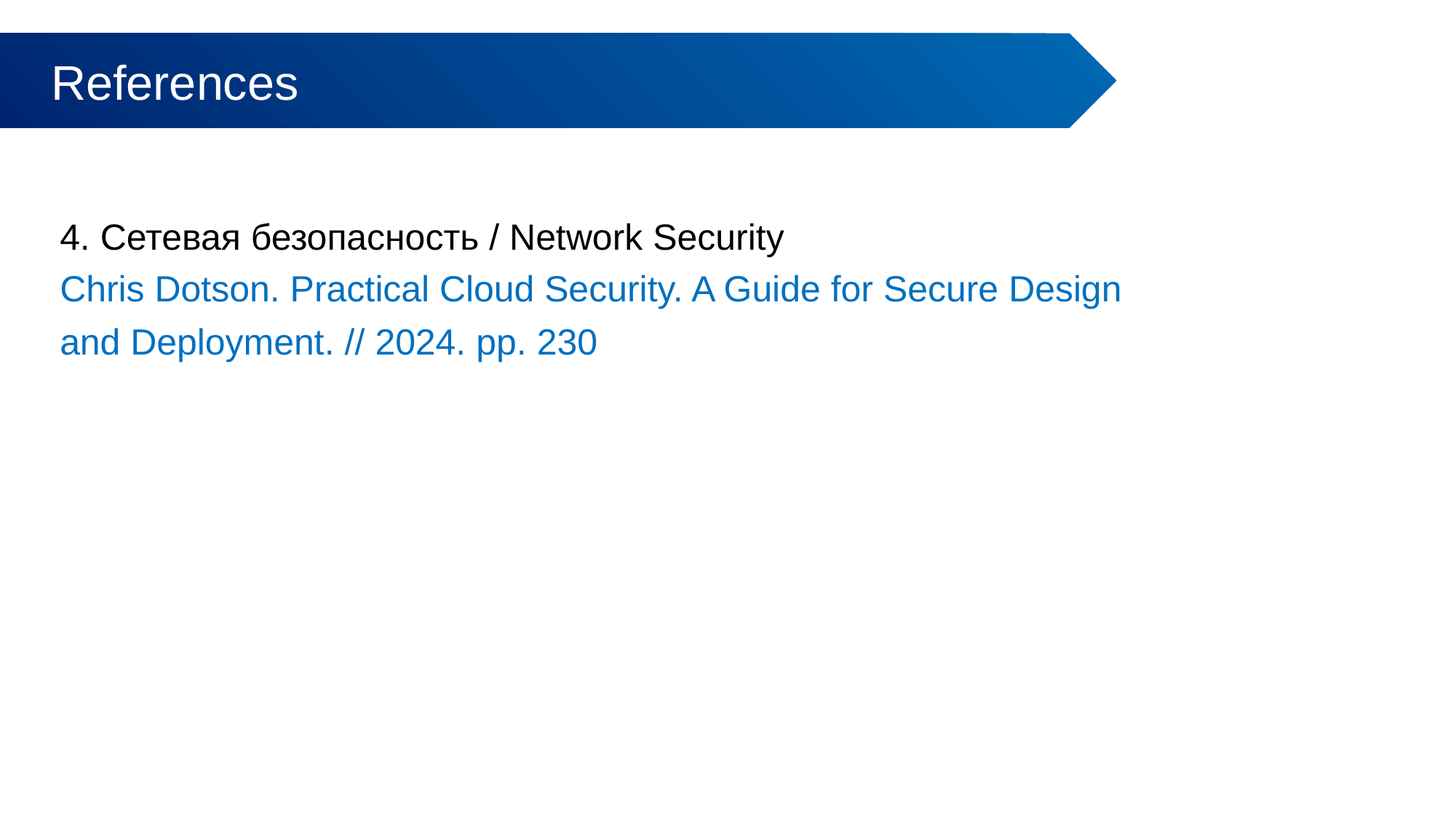

References
# 4. Сетевая безопасность / Network Security
Chris Dotson. Practical Cloud Security. A Guide for Secure Design and Deployment. // 2024. pp. 230